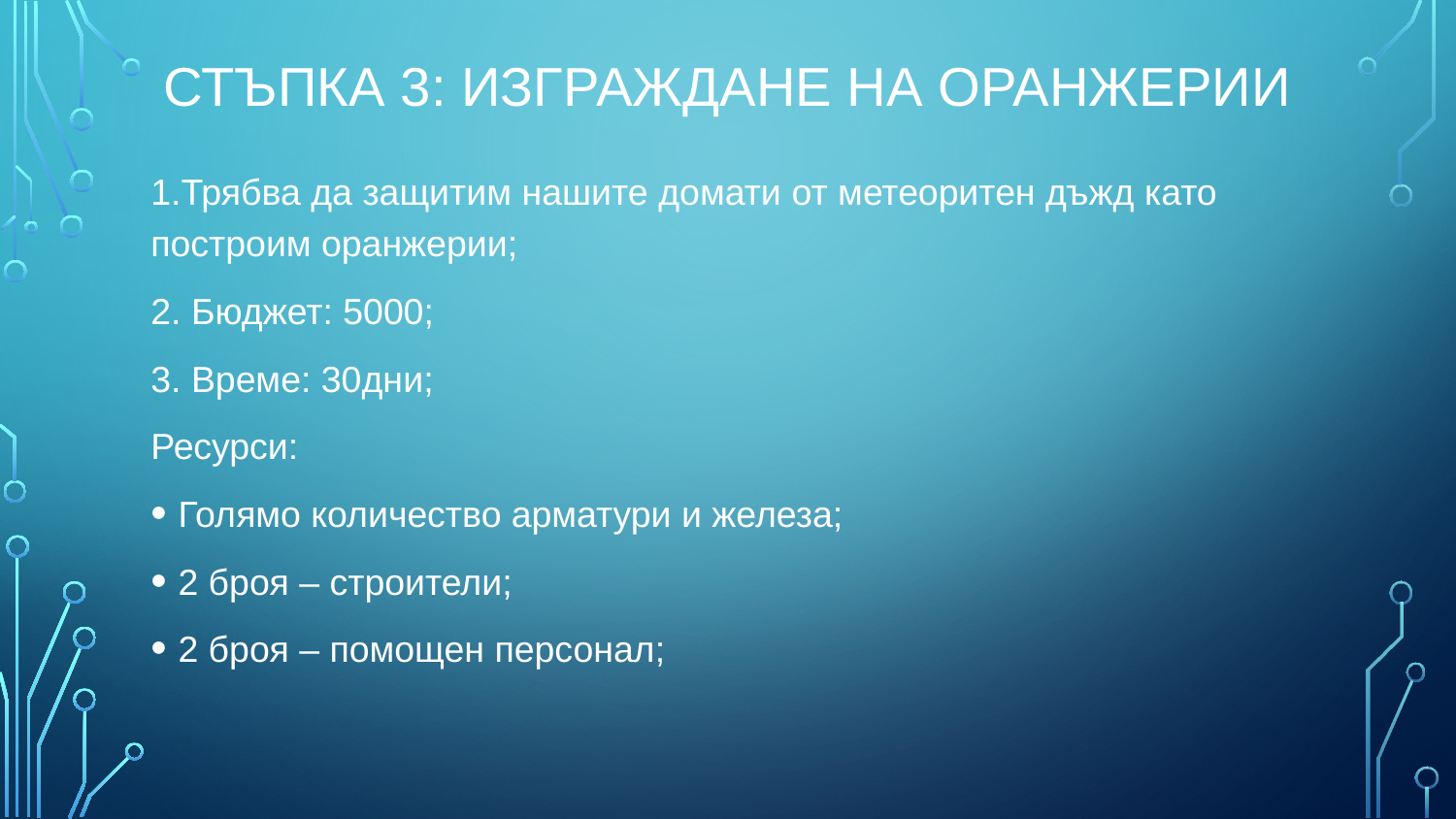

# Стъпка 3: изграждане на оранжерии
1.Трябва да защитим нашите домати от метеоритен дъжд като построим оранжерии;
2. Бюджет: 5000;
3. Време: 30дни;
Ресурси:
Голямо количество арматури и железа;
2 броя – строители;
2 броя – помощен персонал;